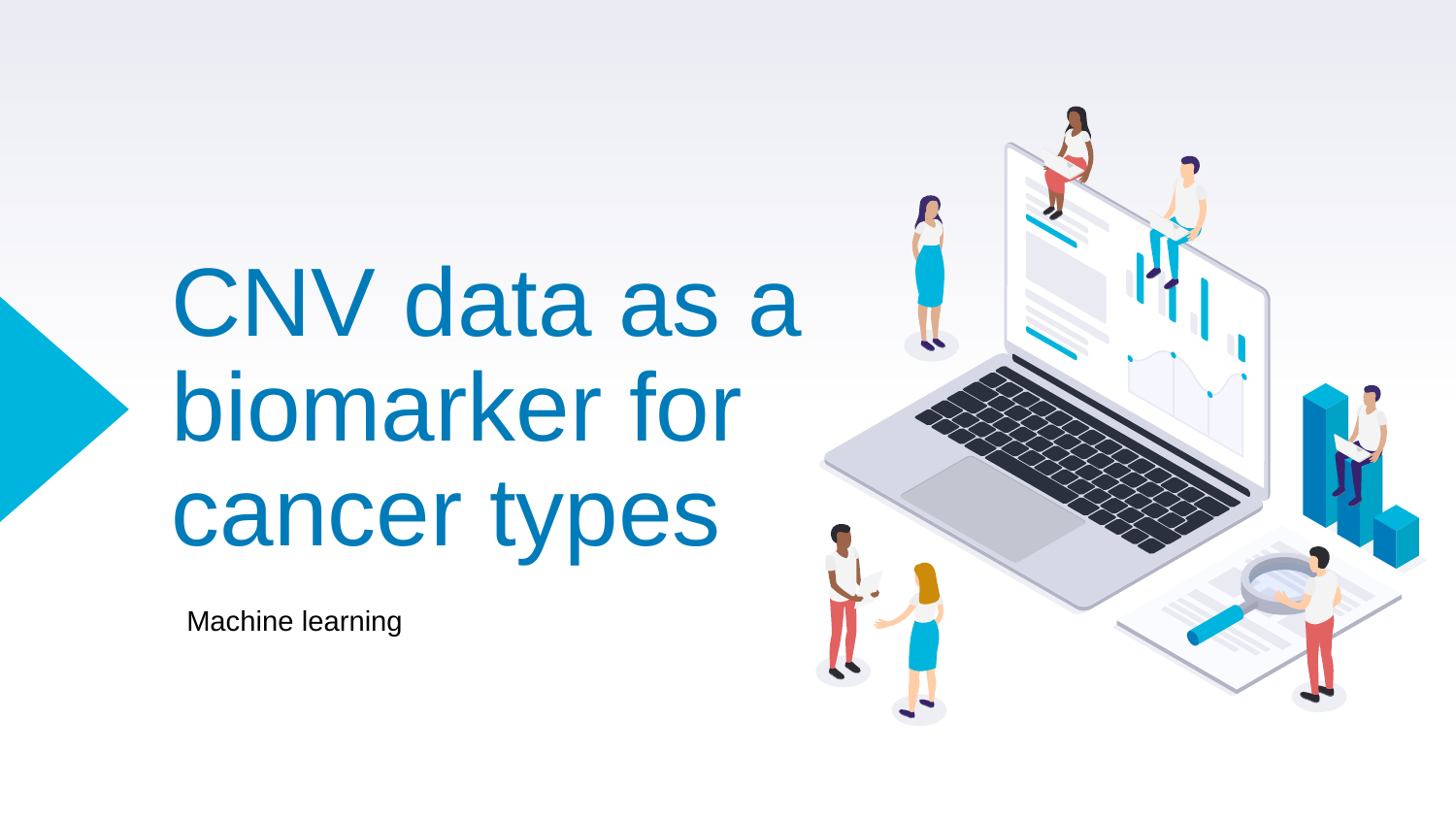

# CNV data as a biomarker for cancer types
Machine learning